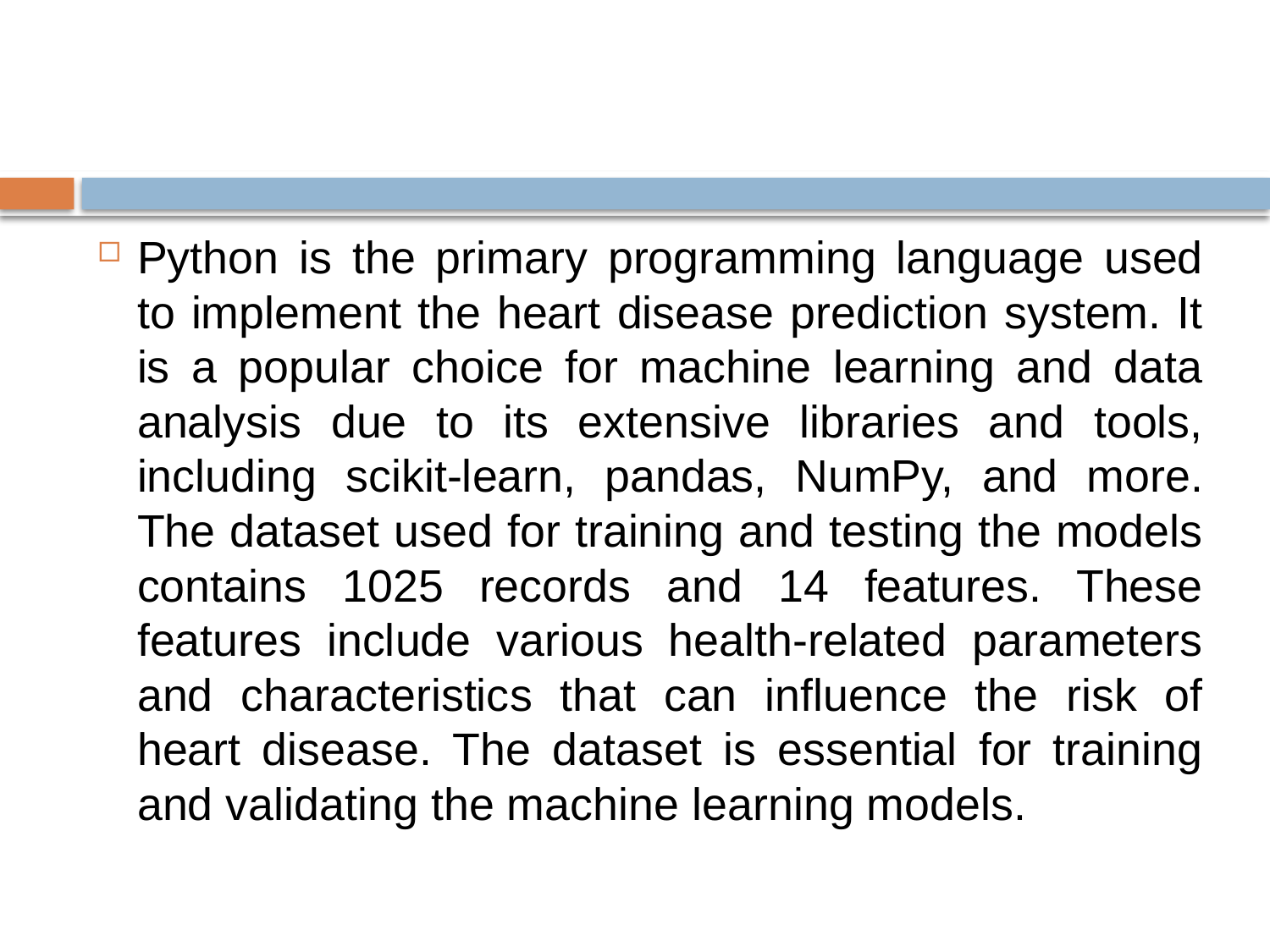

#
Python is the primary programming language used to implement the heart disease prediction system. It is a popular choice for machine learning and data analysis due to its extensive libraries and tools, including scikit-learn, pandas, NumPy, and more. The dataset used for training and testing the models contains 1025 records and 14 features. These features include various health-related parameters and characteristics that can influence the risk of heart disease. The dataset is essential for training and validating the machine learning models.